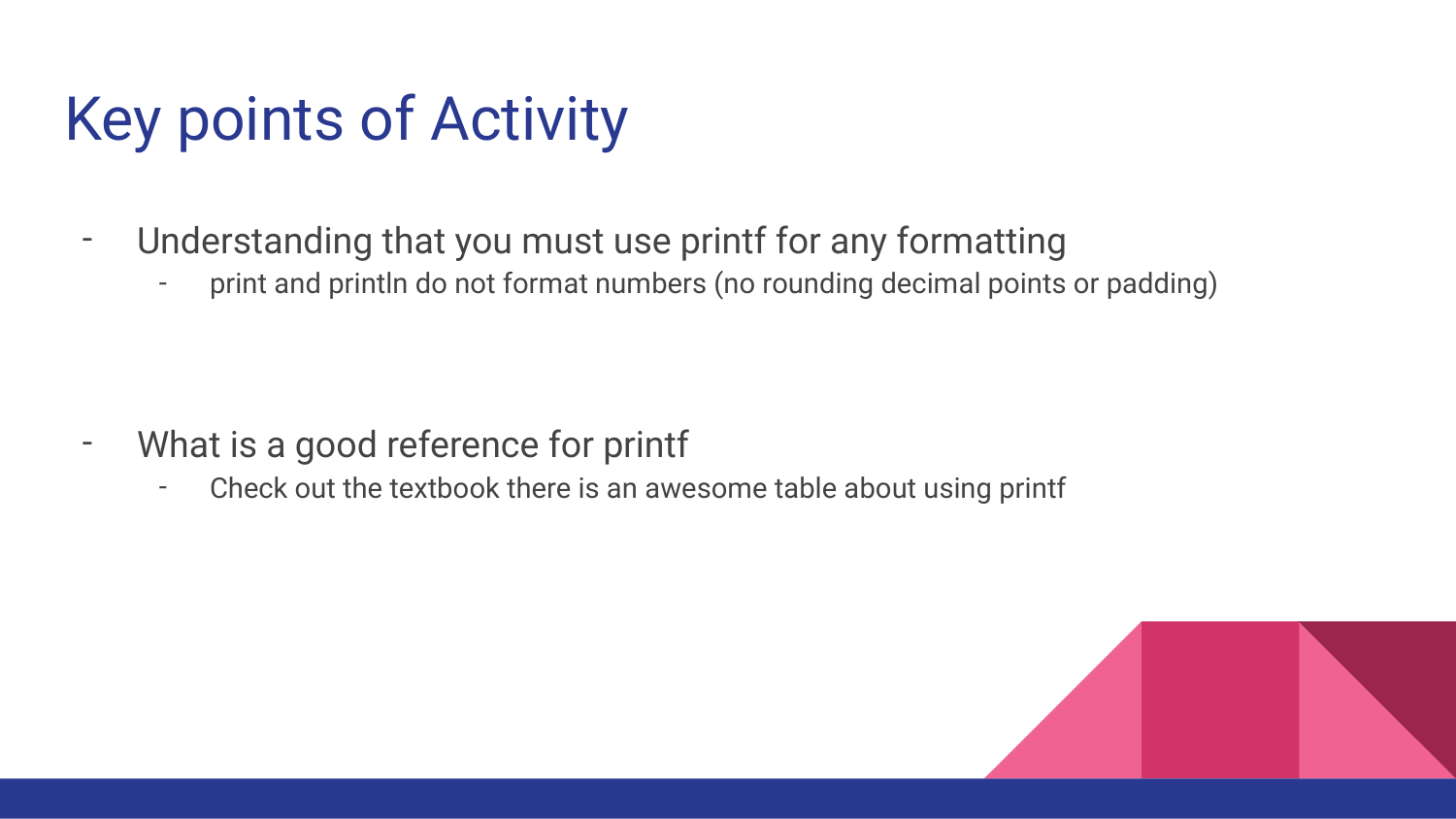

# Key points of Activity
Understanding that you must use printf for any formatting
print and println do not format numbers (no rounding decimal points or padding)

What is a good reference for printf
Check out the textbook there is an awesome table about using printf